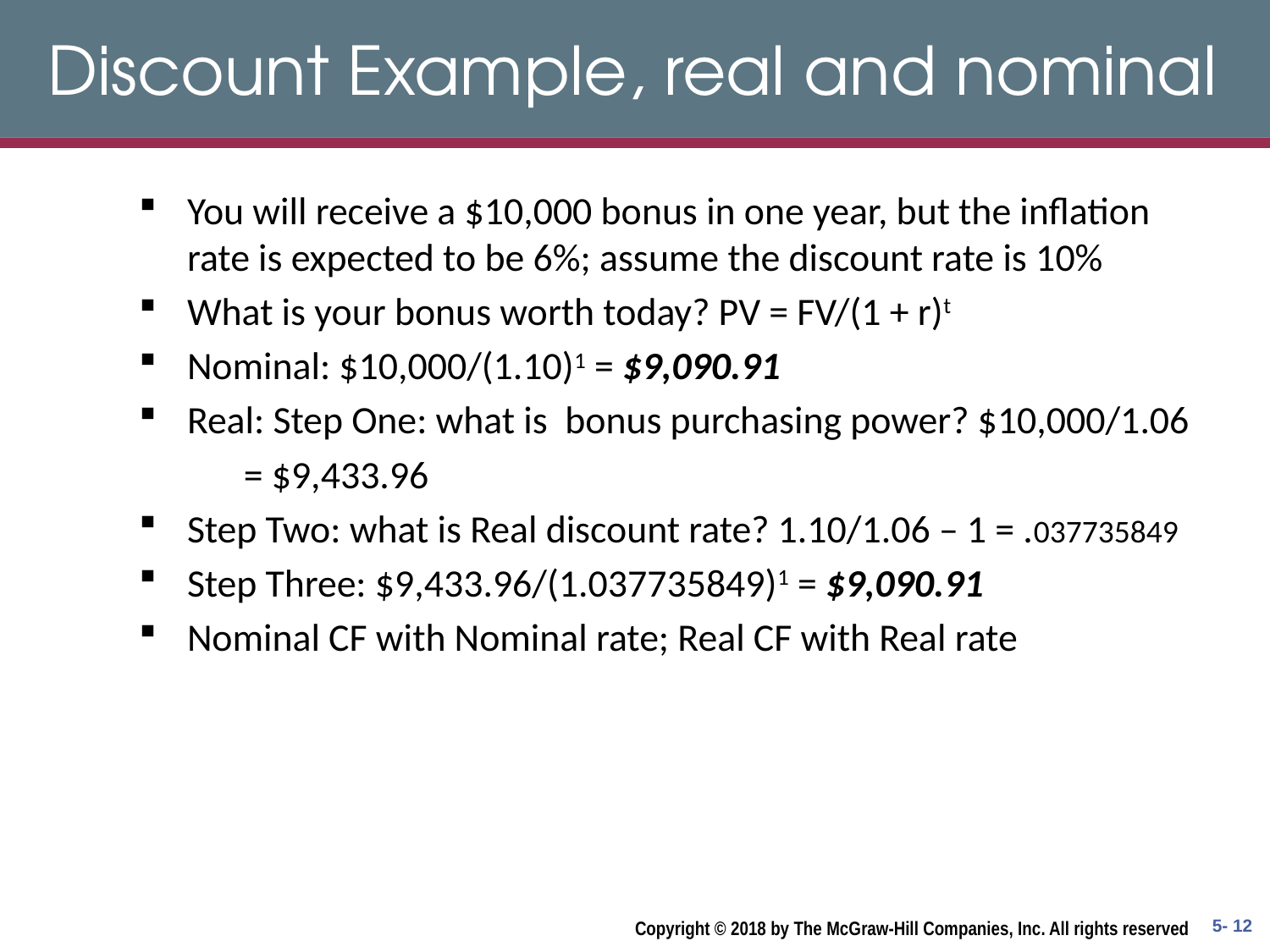

# Discount Example, real and nominal
You will receive a $10,000 bonus in one year, but the inflation rate is expected to be 6%; assume the discount rate is 10%
What is your bonus worth today? PV = FV/(1 + r)t
Nominal: $10,000/(1.10)1 = $9,090.91
Real: Step One: what is  bonus purchasing power? $10,000/1.06
            = $9,433.96
Step Two: what is Real discount rate? 1.10/1.06 – 1 = .037735849
Step Three: $9,433.96/(1.037735849)1 = $9,090.91
Nominal CF with Nominal rate; Real CF with Real rate